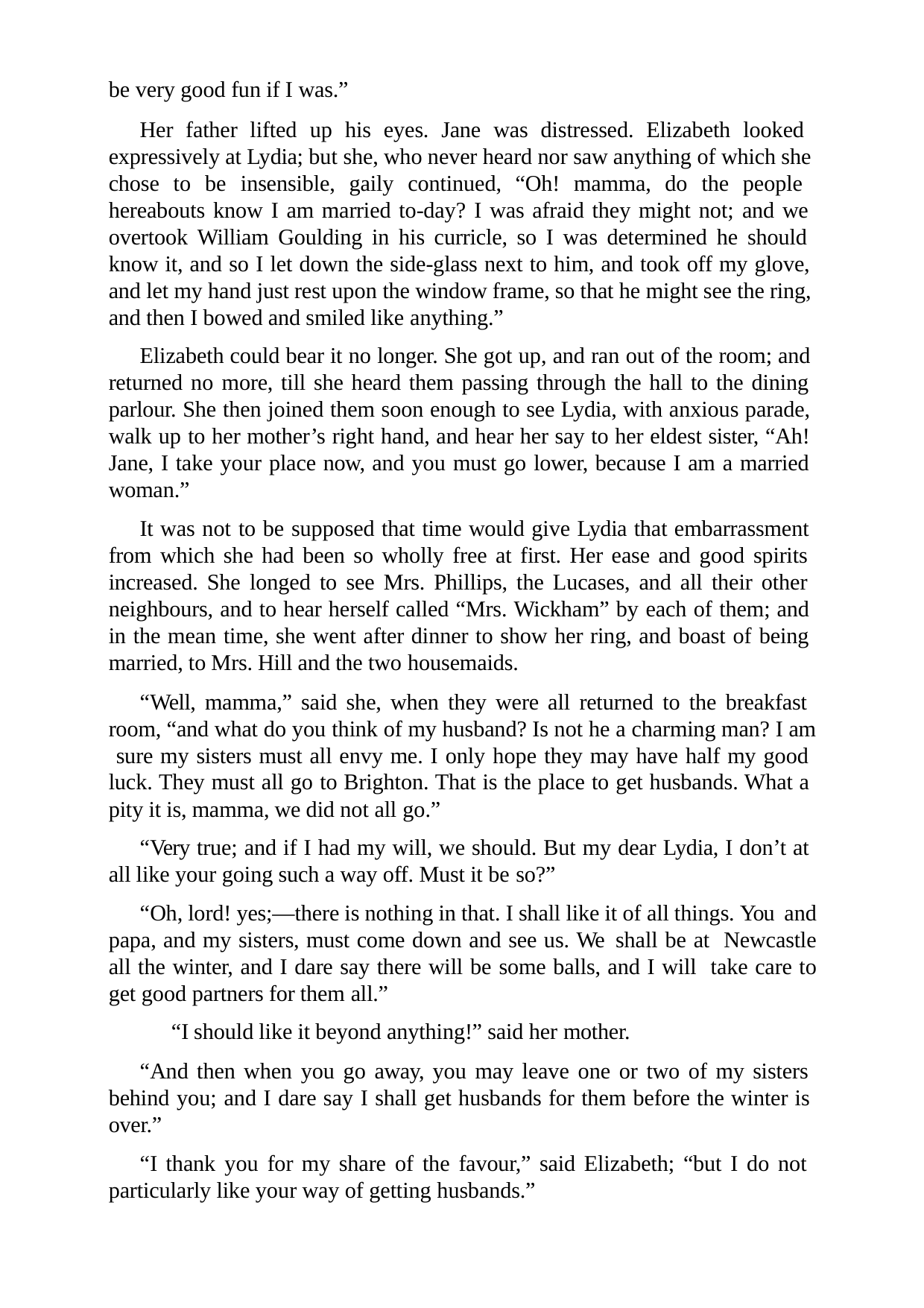

be very good fun if I was.”
Her father lifted up his eyes. Jane was distressed. Elizabeth looked  expressively at Lydia; but she, who never heard nor saw anything of which she  chose to be insensible, gaily continued, “Oh! mamma, do the people  hereabouts know I am married to-day? I was afraid they might not; and we  overtook William Goulding in his curricle, so I was determined he should  know it, and so I let down the side-glass next to him, and took off my glove,  and let my hand just rest upon the window frame, so that he might see the ring,  and then I bowed and smiled like anything.”
Elizabeth could bear it no longer. She got up, and ran out of the room; and  returned no more, till she heard them passing through the hall to the dining  parlour. She then joined them soon enough to see Lydia, with anxious parade,  walk up to her mother’s right hand, and hear her say to her eldest sister, “Ah!  Jane, I take your place now, and you must go lower, because I am a married  woman.”
It was not to be supposed that time would give Lydia that embarrassment  from which she had been so wholly free at first. Her ease and good spirits  increased. She longed to see Mrs. Phillips, the Lucases, and all their other  neighbours, and to hear herself called “Mrs. Wickham” by each of them; and  in the mean time, she went after dinner to show her ring, and boast of being  married, to Mrs. Hill and the two housemaids.
“Well, mamma,” said she, when they were all returned to the breakfast  room, “and what do you think of my husband? Is not he a charming man? I am  sure my sisters must all envy me. I only hope they may have half my good  luck. They must all go to Brighton. That is the place to get husbands. What a  pity it is, mamma, we did not all go.”
“Very true; and if I had my will, we should. But my dear Lydia, I don’t at  all like your going such a way off. Must it be so?”
“Oh, lord! yes;—there is nothing in that. I shall like it of all things. You  and papa, and my sisters, must come down and see us. We shall be at  Newcastle all the winter, and I dare say there will be some balls, and I will  take care to get good partners for them all.”
“I should like it beyond anything!” said her mother.
“And then when you go away, you may leave one or two of my sisters  behind you; and I dare say I shall get husbands for them before the winter is  over.”
“I thank you for my share of the favour,” said Elizabeth; “but I do not  particularly like your way of getting husbands.”